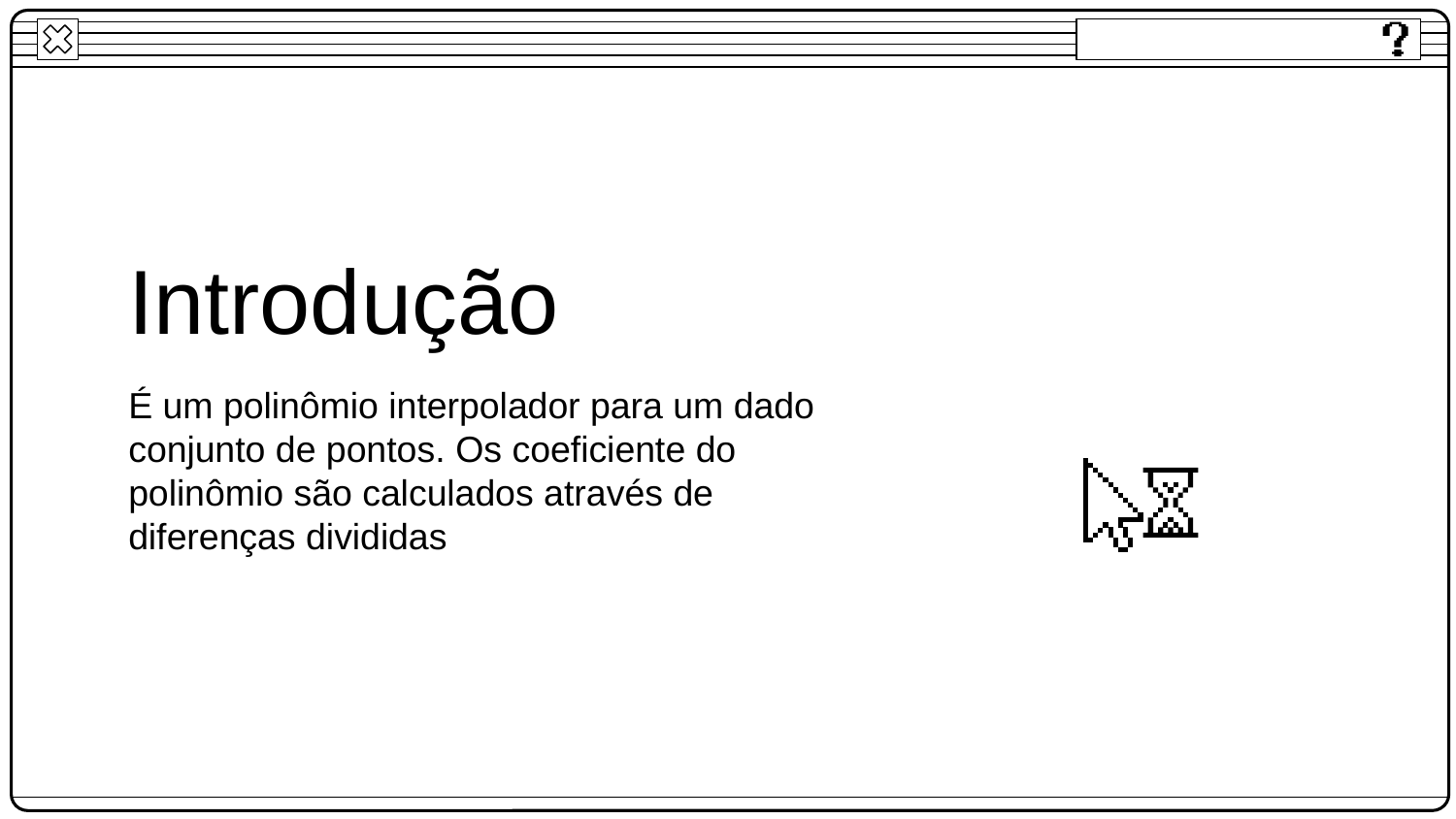

# Introdução
É um polinômio interpolador para um dado conjunto de pontos. Os coeficiente do polinômio são calculados através de diferenças divididas